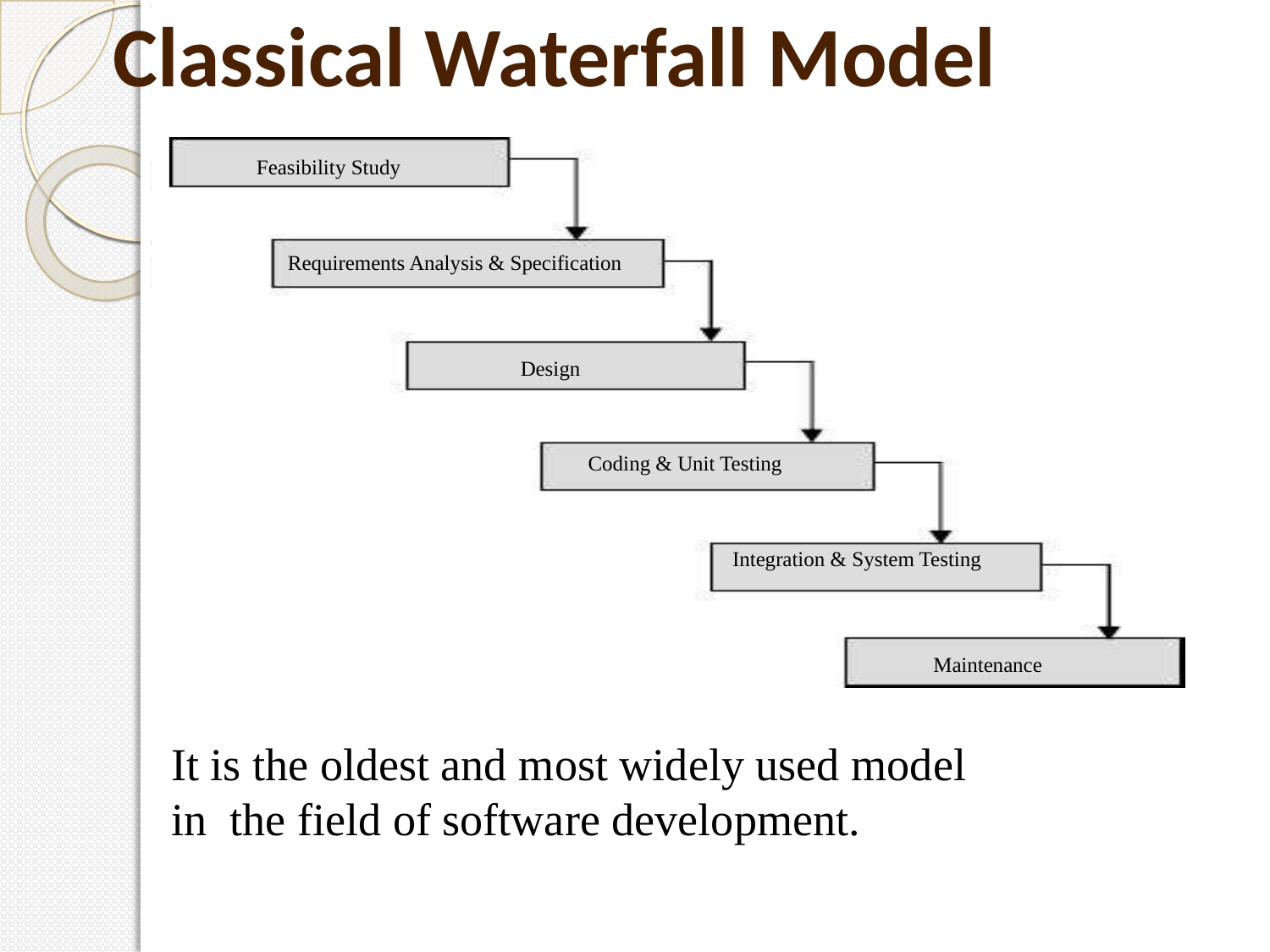

# Classical Waterfall Model

Feasibility Study
Requirements Analysis & Specification
Design
Coding & Unit Testing

Integration & System Testing
Maintenance
It is the oldest and most widely used model in  the field of software development.